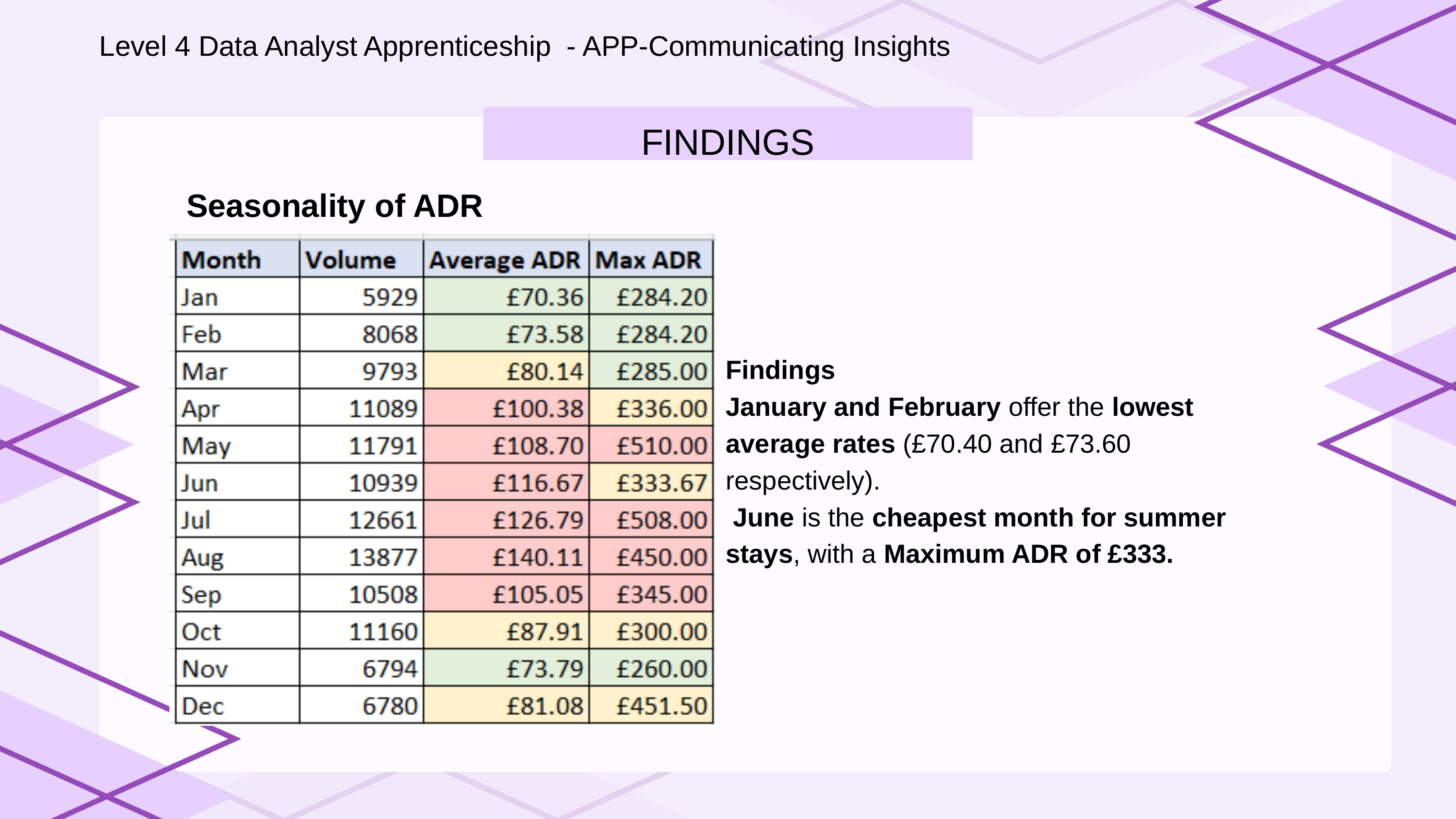

Level 4 Data Analyst Apprenticeship  - APP-Communicating Insights

FINDINGS

Seasonality of ADR

Findings
January and February offer the lowest average rates (£70.40 and £73.60 respectively).
 June is the cheapest month for summer stays, with a Maximum ADR of £333.